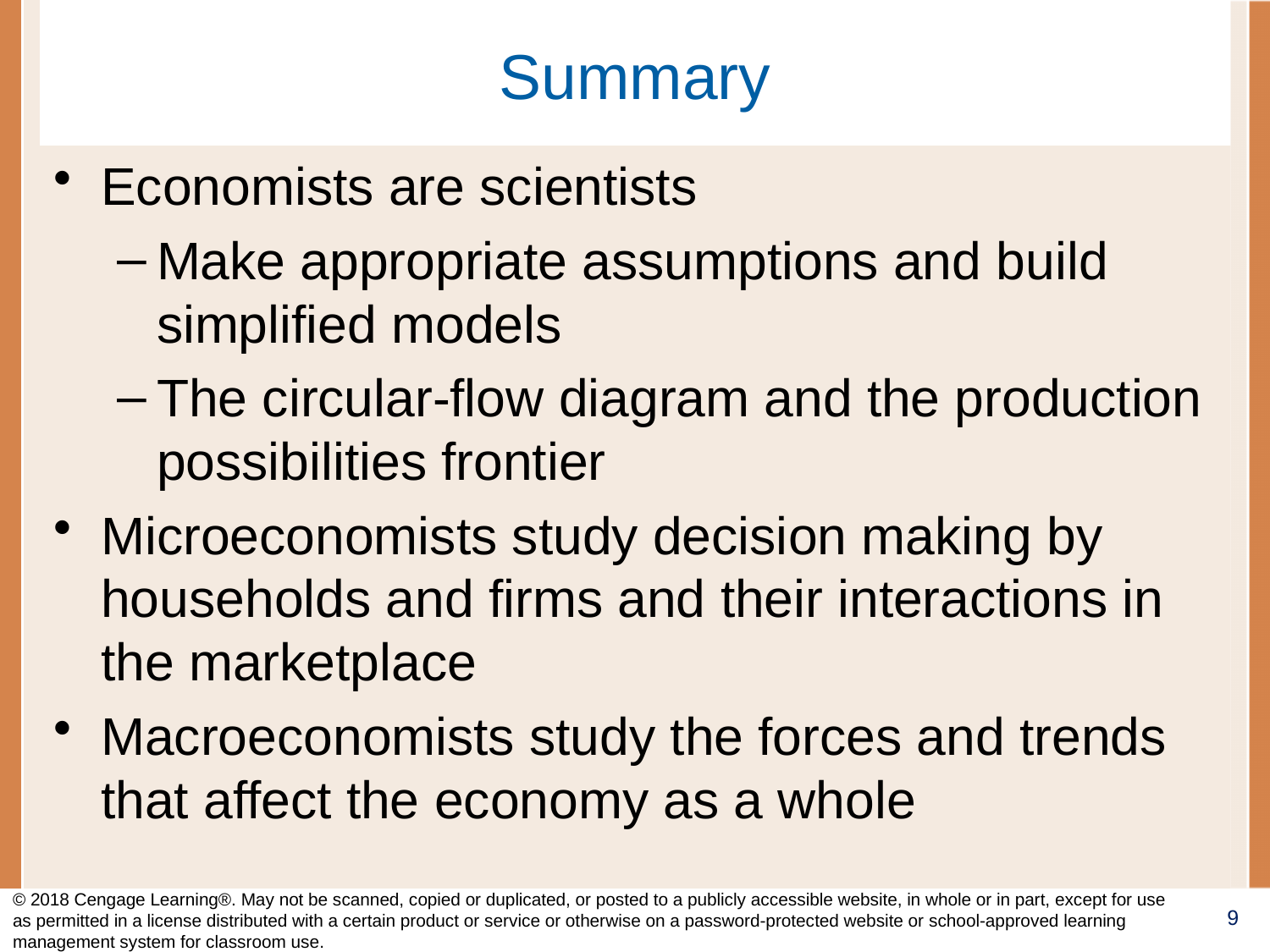

# Summary
Economists are scientists
Make appropriate assumptions and build simplified models
The circular-flow diagram and the production possibilities frontier
Microeconomists study decision making by households and firms and their interactions in the marketplace
Macroeconomists study the forces and trends that affect the economy as a whole
© 2018 Cengage Learning®. May not be scanned, copied or duplicated, or posted to a publicly accessible website, in whole or in part, except for use as permitted in a license distributed with a certain product or service or otherwise on a password-protected website or school-approved learning management system for classroom use.
9